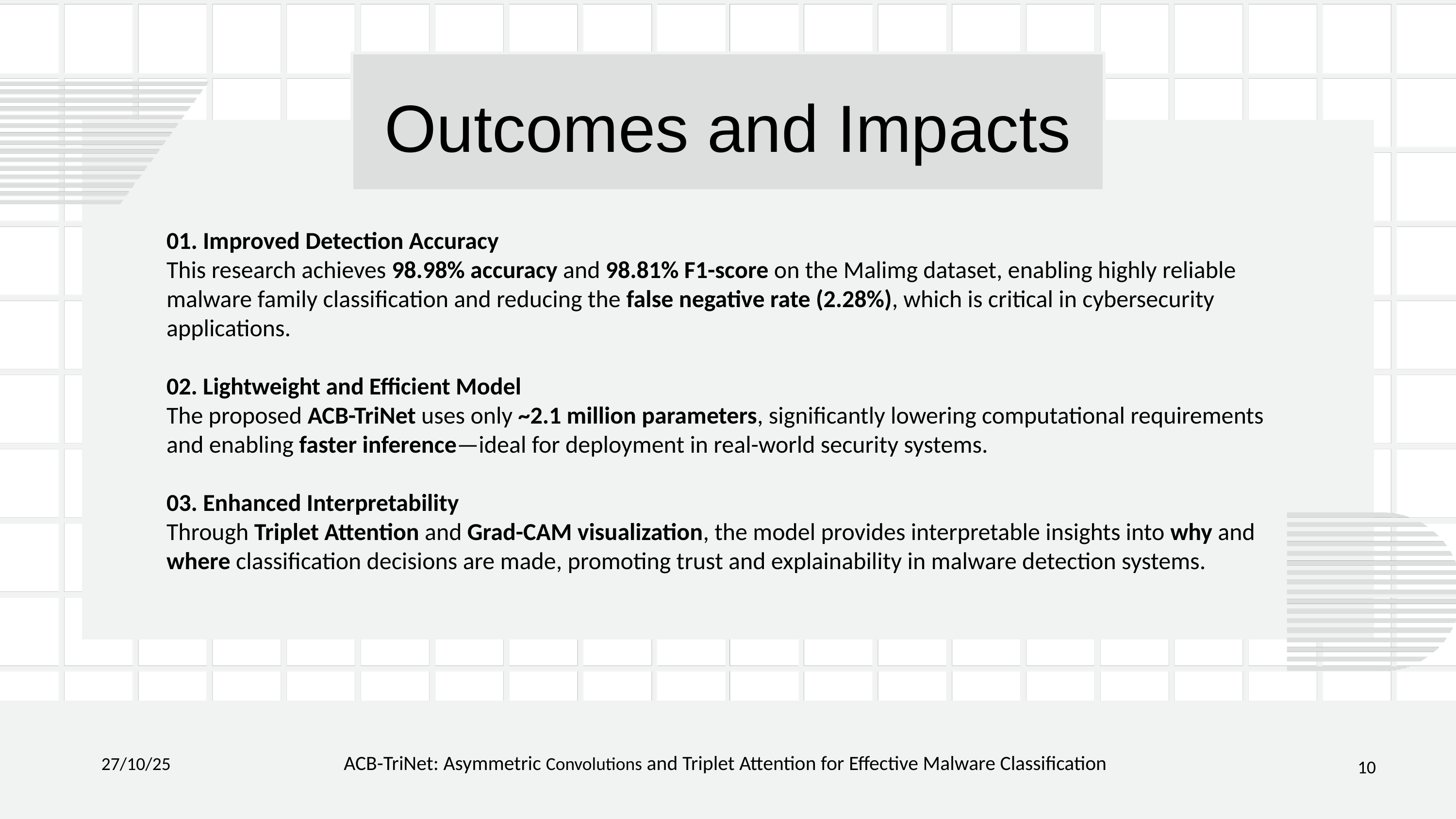

Outcomes and Impacts

01. Improved Detection Accuracy
This research achieves 98.98% accuracy and 98.81% F1-score on the Malimg dataset, enabling highly reliable malware family classification and reducing the false negative rate (2.28%), which is critical in cybersecurity applications.

02. Lightweight and Efficient Model
The proposed ACB-TriNet uses only ~2.1 million parameters, significantly lowering computational requirements and enabling faster inference—ideal for deployment in real-world security systems.

03. Enhanced Interpretability
Through Triplet Attention and Grad-CAM visualization, the model provides interpretable insights into why and where classification decisions are made, promoting trust and explainability in malware detection systems.

27/10/25
10
ACB-TriNet: Asymmetric Convolutions and Triplet Attention for Effective Malware Classification